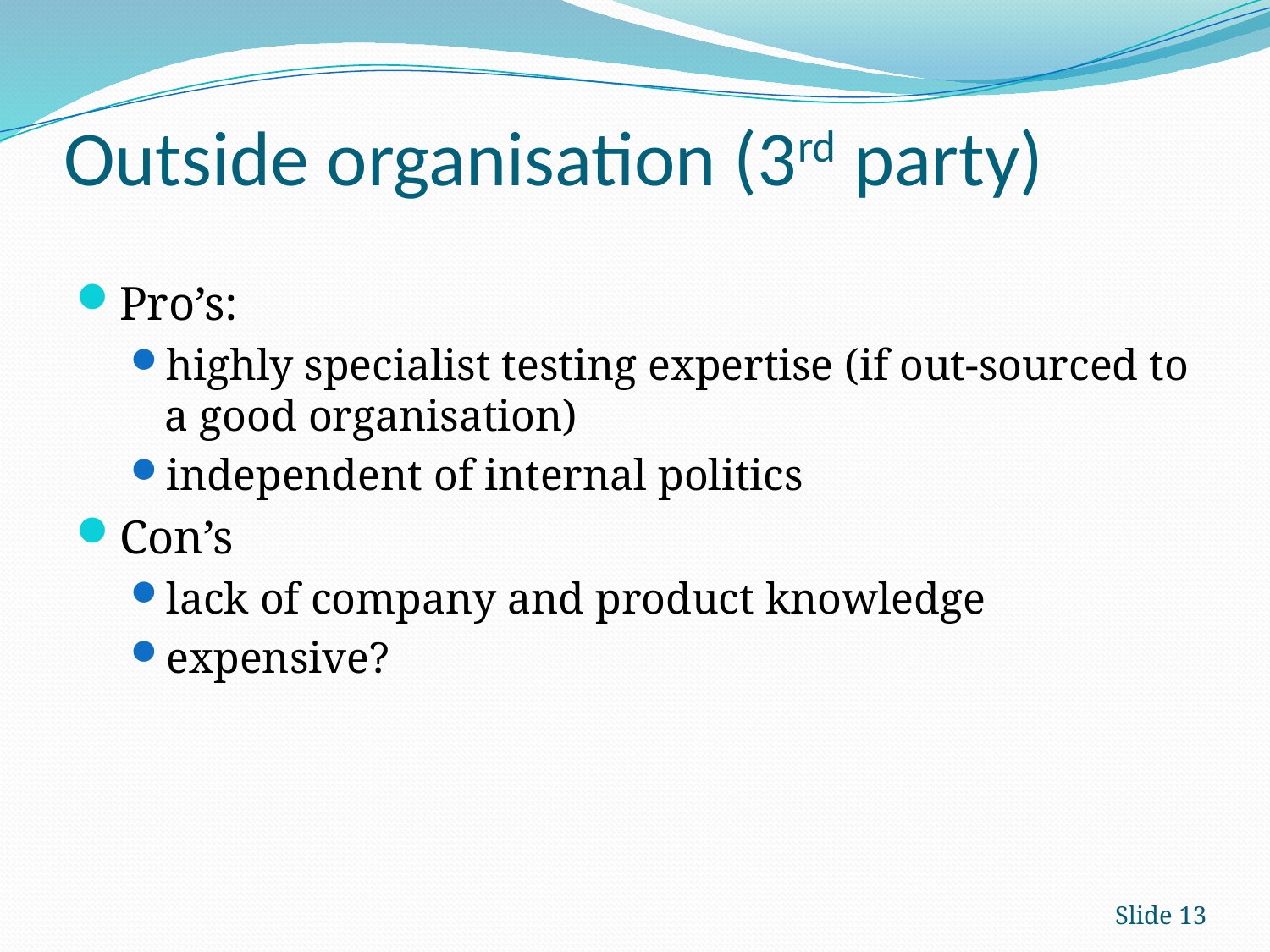

# Outside organisation (3rd party)
Pro’s:
highly specialist testing expertise (if out-sourced to a good organisation)
independent of internal politics
Con’s
lack of company and product knowledge
expensive?

Slide 13